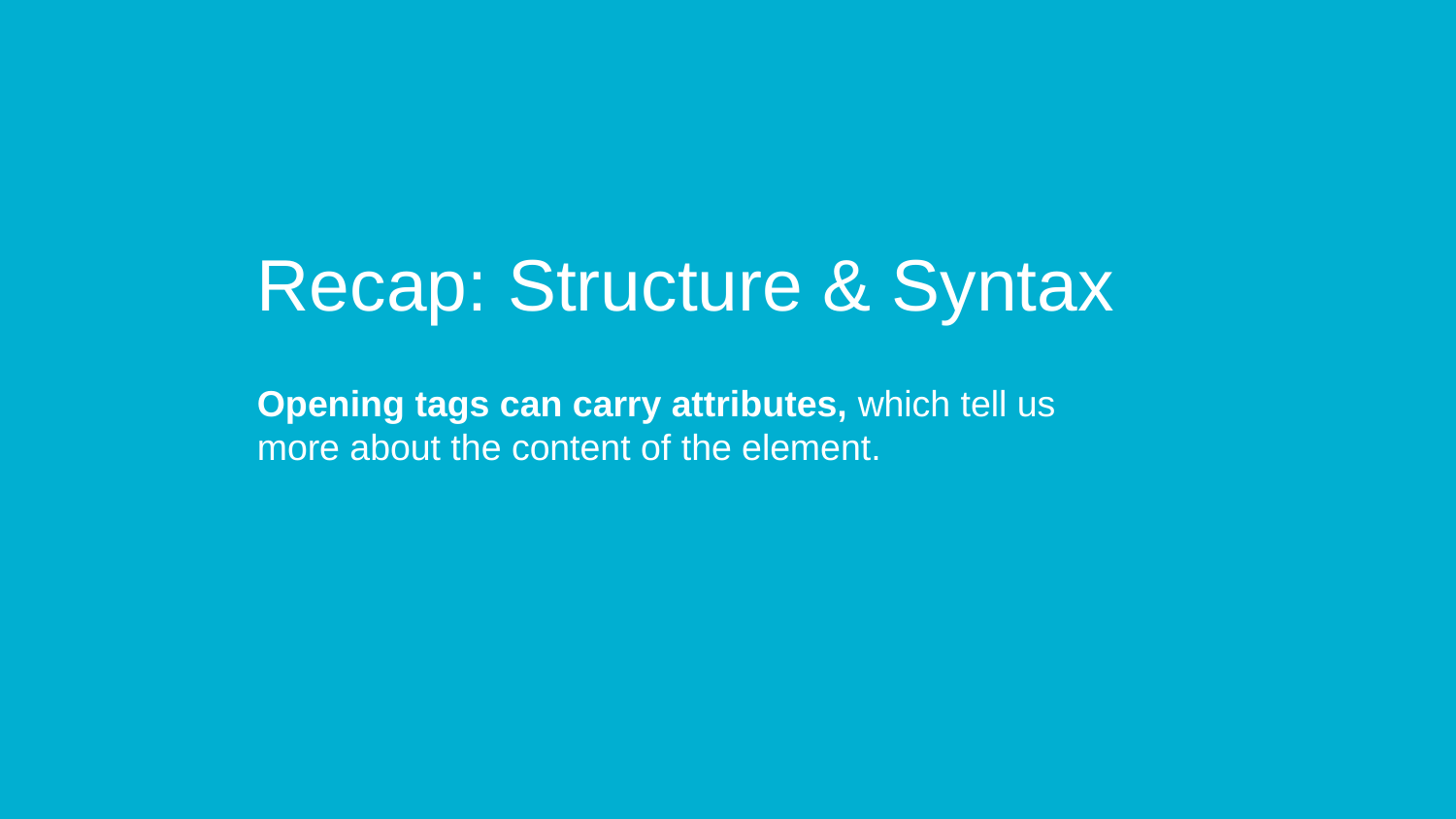

Recap: Structure & Syntax
Opening tags can carry attributes, which tell us
more about the content of the element.